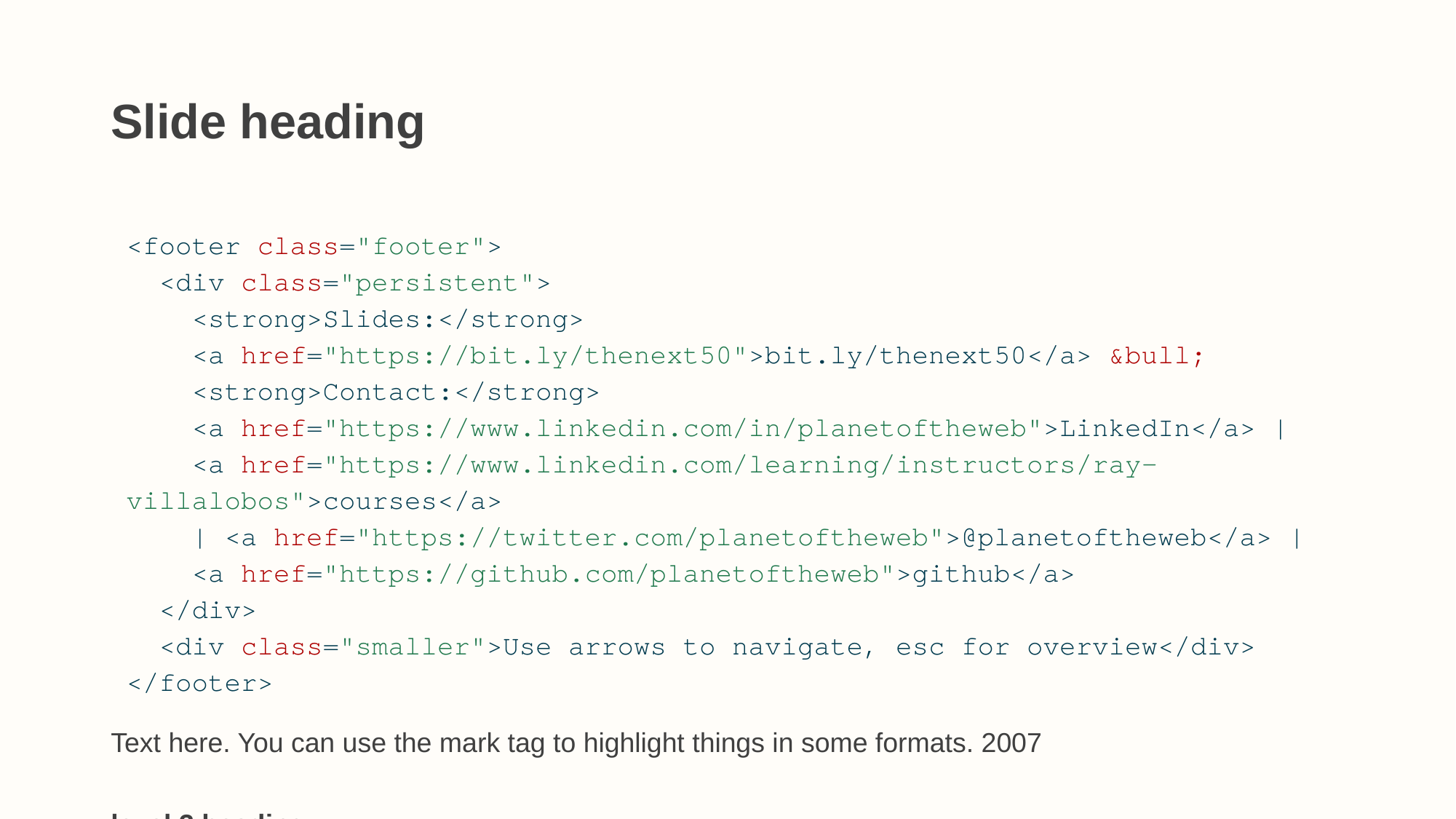

# Slide heading
<footer class="footer">
  <div class="persistent">
    <strong>Slides:</strong>
    <a href="https://bit.ly/thenext50">bit.ly/thenext50</a> &bull;
    <strong>Contact:</strong>
    <a href="https://www.linkedin.com/in/planetoftheweb">LinkedIn</a> |
    <a href="https://www.linkedin.com/learning/instructors/ray-villalobos">courses</a>
    | <a href="https://twitter.com/planetoftheweb">@planetoftheweb</a> |
    <a href="https://github.com/planetoftheweb">github</a>
  </div>
  <div class="smaller">Use arrows to navigate, esc for overview</div>
</footer>
Text here. You can use the mark tag to highlight things in some formats. 2007
level 3 heading
text
level 4 heading
text